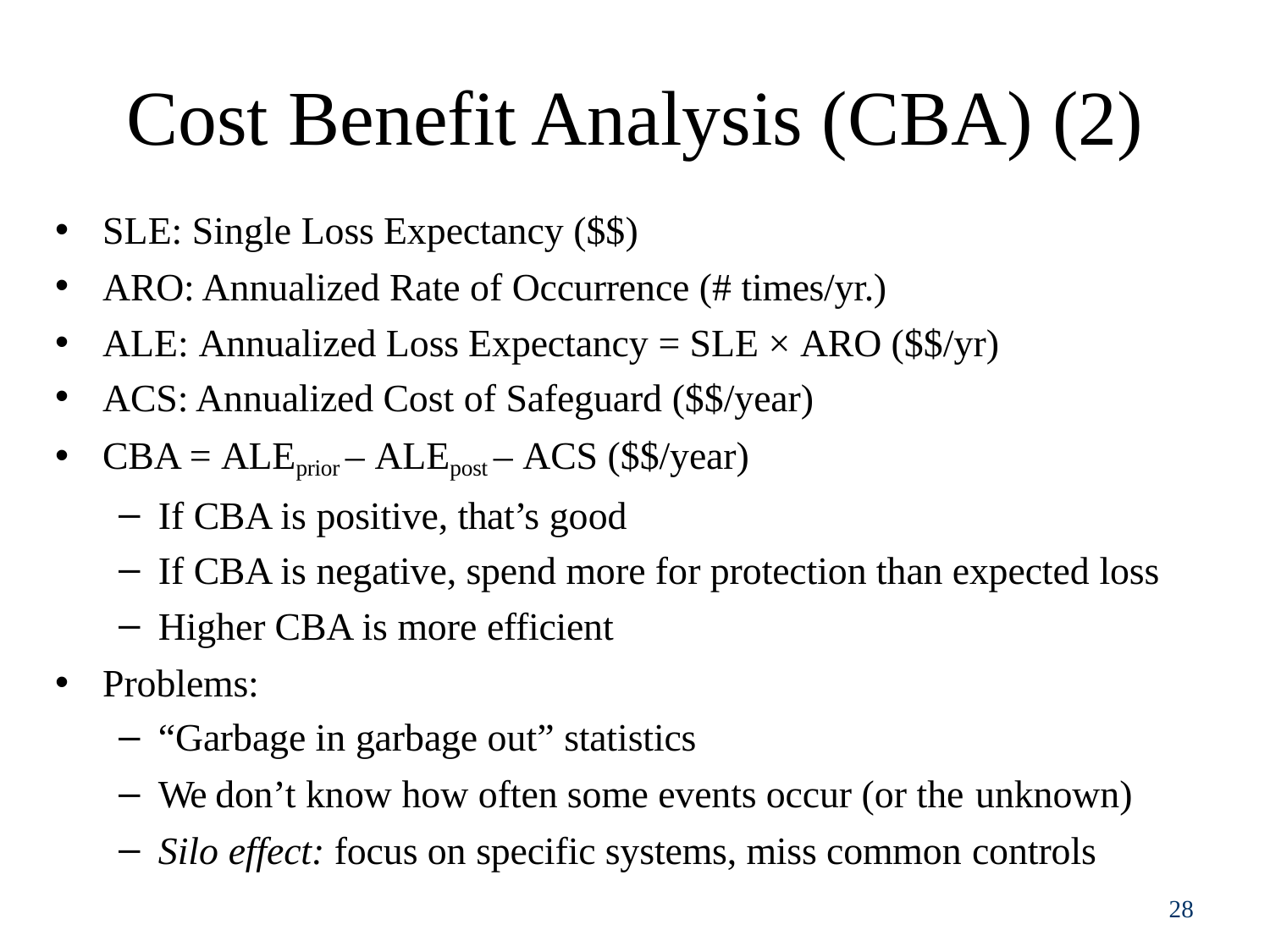

# Cost Benefit Analysis (CBA) (2)
SLE: Single Loss Expectancy ($$)
ARO: Annualized Rate of Occurrence (# times/yr.)
ALE: Annualized Loss Expectancy = SLE × ARO ($$/yr)
ACS: Annualized Cost of Safeguard ($$/year)
CBA = ALEprior – ALEpost – ACS ($$/year)
If CBA is positive, that’s good
If CBA is negative, spend more for protection than expected loss
Higher CBA is more efficient
Problems:
“Garbage in garbage out” statistics
We don’t know how often some events occur (or the unknown)
Silo effect: focus on specific systems, miss common controls
28